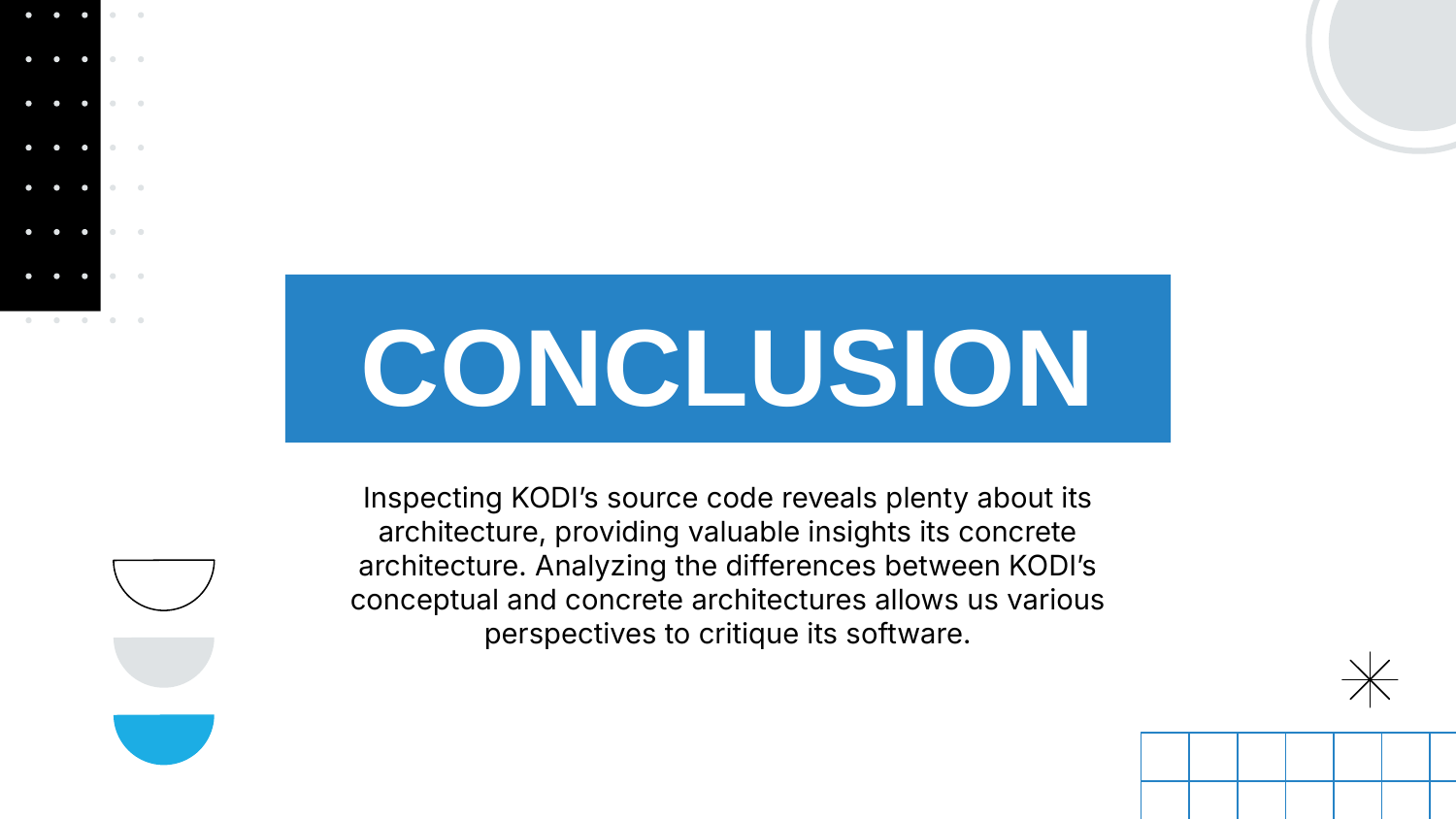

# CONCLUSION
Inspecting KODI’s source code reveals plenty about its architecture, providing valuable insights its concrete architecture. Analyzing the differences between KODI’s conceptual and concrete architectures allows us various perspectives to critique its software.